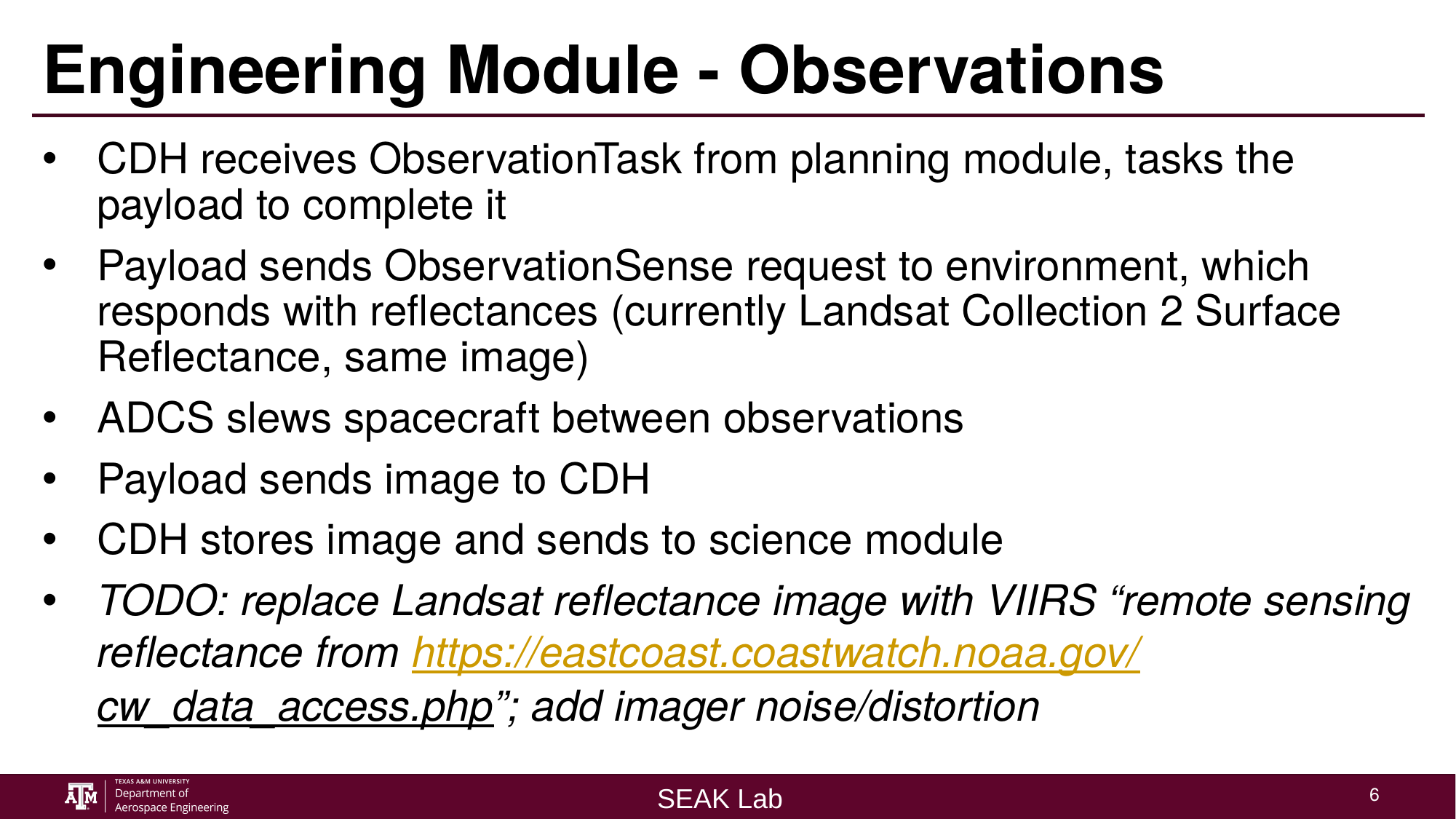

# Engineering Module - Observations
CDH receives ObservationTask from planning module, tasks the payload to complete it
Payload sends ObservationSense request to environment, which responds with reflectances (currently Landsat Collection 2 Surface Reflectance, same image)
ADCS slews spacecraft between observations
Payload sends image to CDH
CDH stores image and sends to science module
TODO: replace Landsat reflectance image with VIIRS “remote sensing reflectance from https://eastcoast.coastwatch.noaa.gov/cw_data_access.php”; add imager noise/distortion